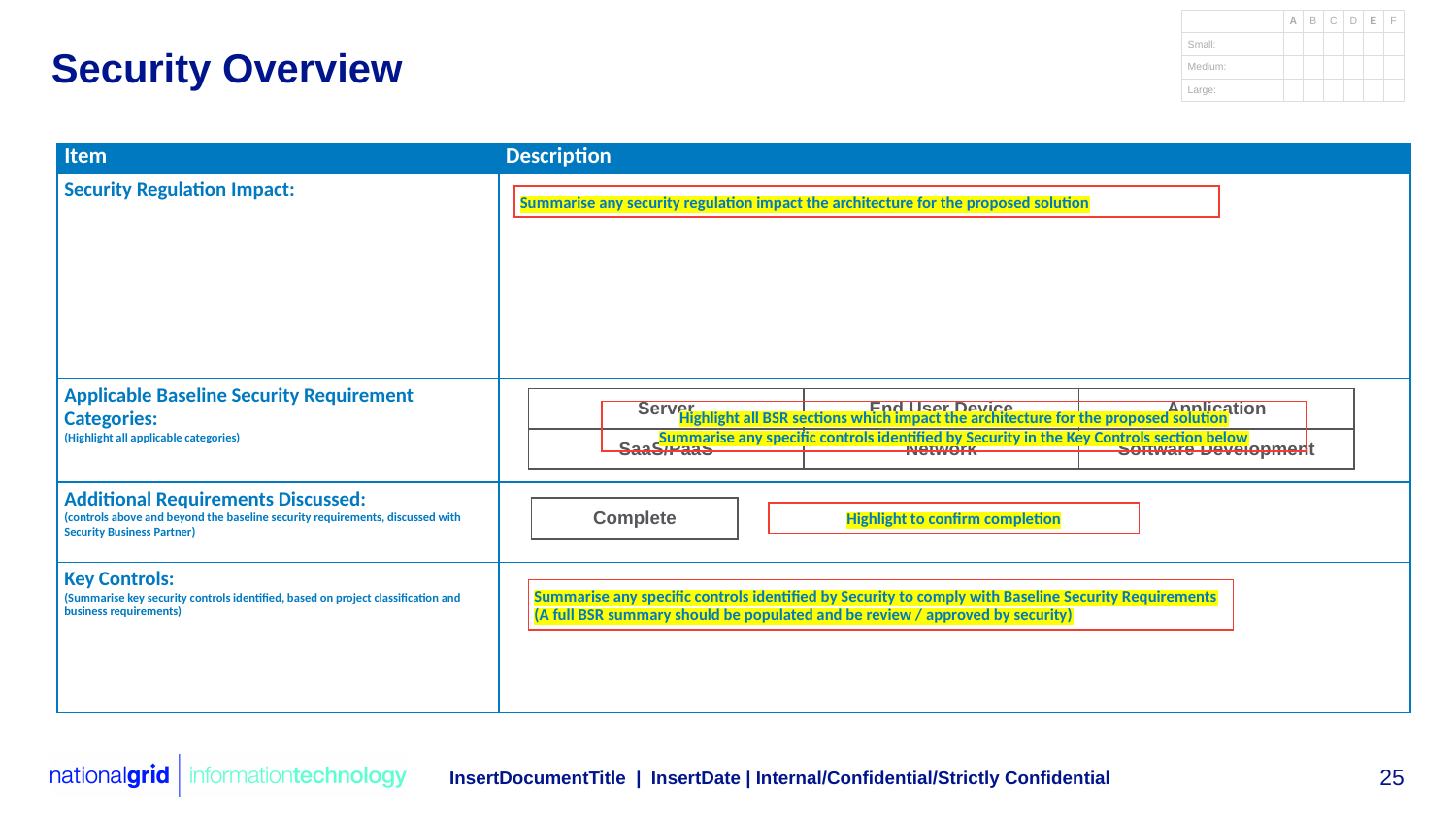

# Security Overview
| Item | Description |
| --- | --- |
| Security Regulation Impact: |  |
| Applicable Baseline Security Requirement Categories: (Highlight all applicable categories) |  |
| Additional Requirements Discussed: (controls above and beyond the baseline security requirements, discussed with Security Business Partner) |  |
| Key Controls: (Summarise key security controls identified, based on project classification and business requirements) |  |
Summarise any security regulation impact the architecture for the proposed solution
| Server | End User Device | Application |
| --- | --- | --- |
| SaaS/PaaS | Network | Software Development |
Highlight all BSR sections which impact the architecture for the proposed solution
Summarise any specific controls identified by Security in the Key Controls section below
| Complete |
| --- |
Highlight to confirm completion
Summarise any specific controls identified by Security to comply with Baseline Security Requirements
(A full BSR summary should be populated and be review / approved by security)
InsertDocumentTitle  |  InsertDate | Internal/Confidential/Strictly Confidential